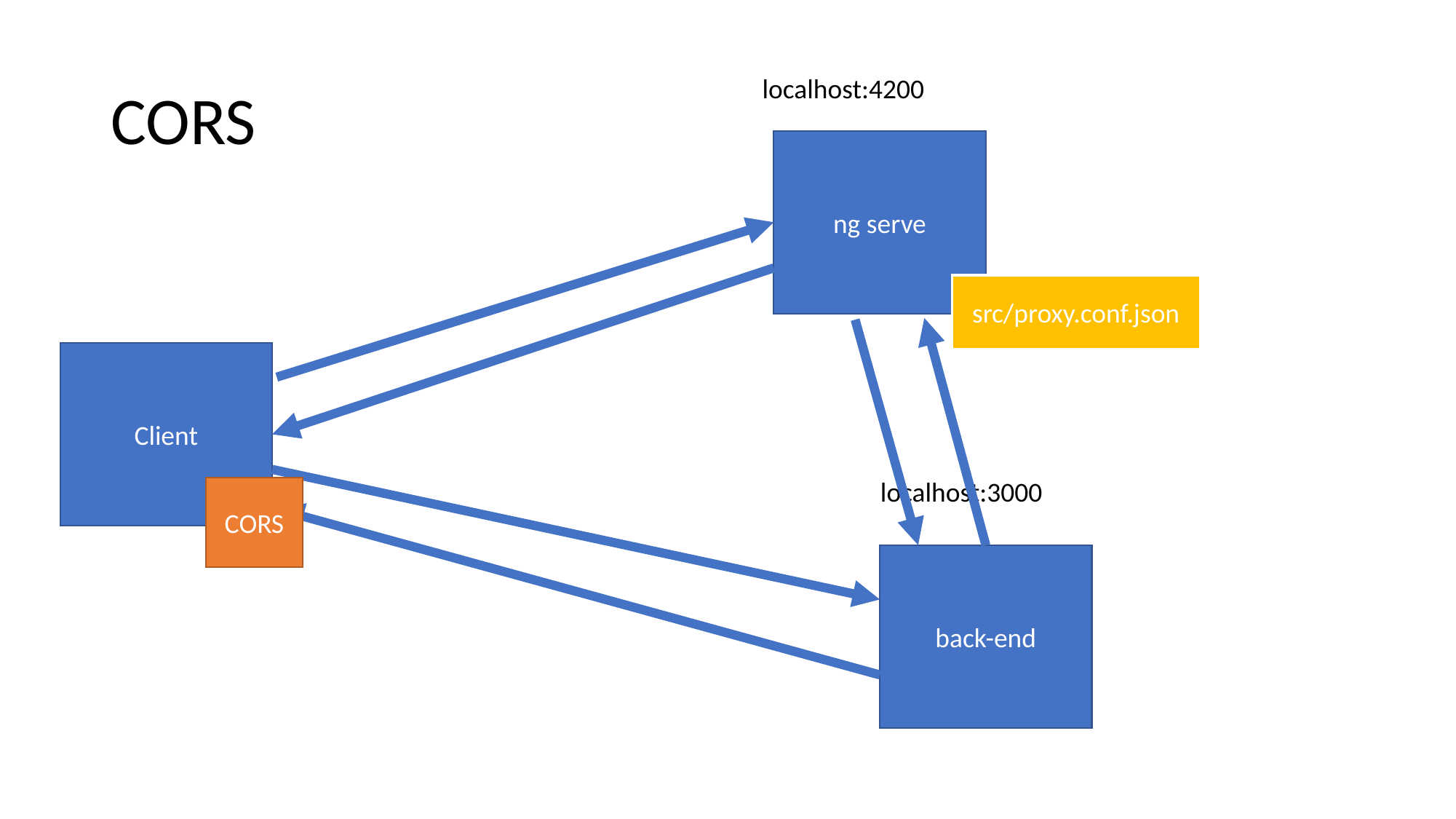

# CORS
localhost:4200
ng serve
src/proxy.conf.json
Client
localhost:3000
CORS
back-end